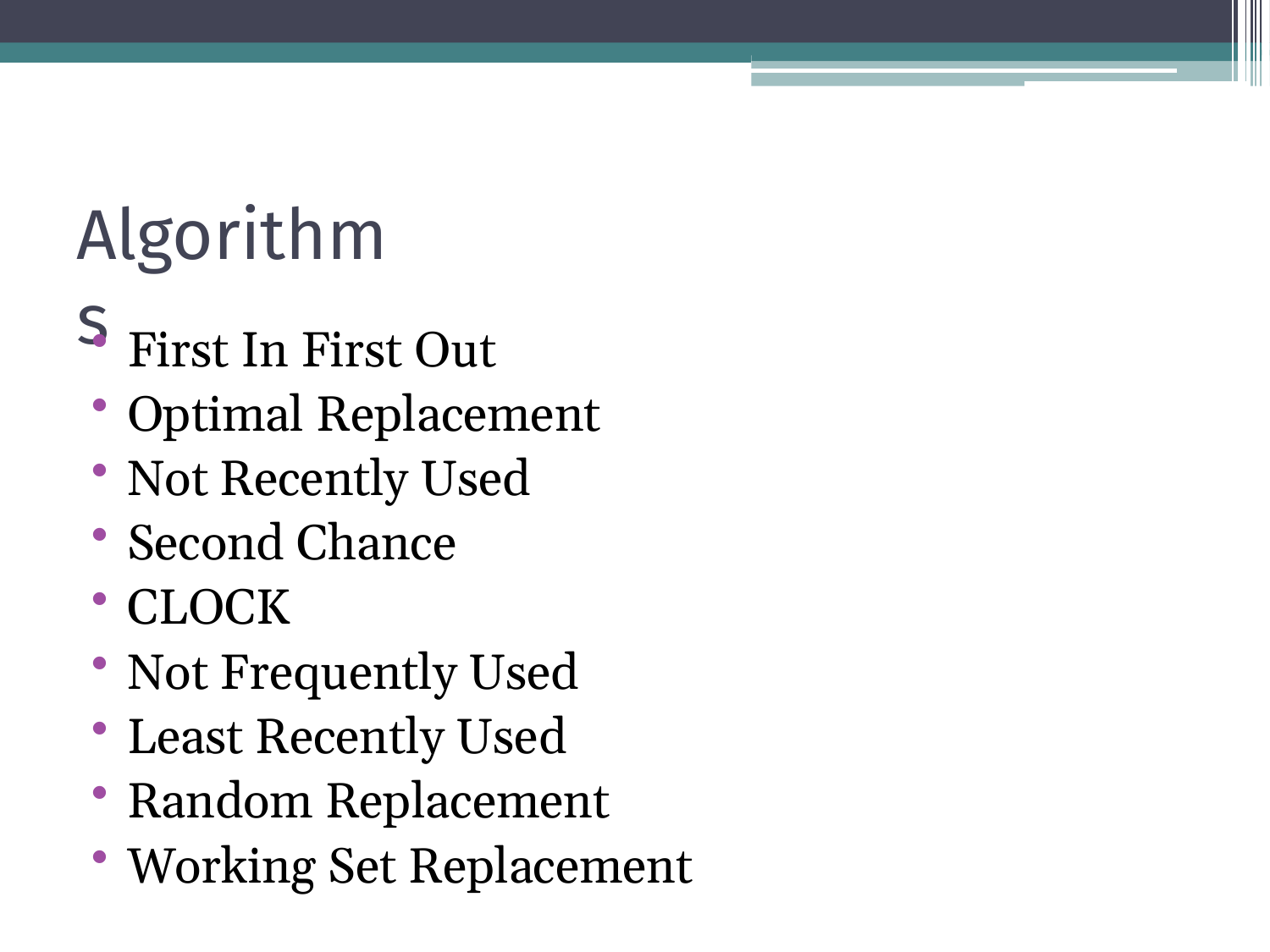

# Algorithms
First In First Out
Optimal Replacement
Not Recently Used
Second Chance
CLOCK
Not Frequently Used
Least Recently Used
Random Replacement
Working Set Replacement